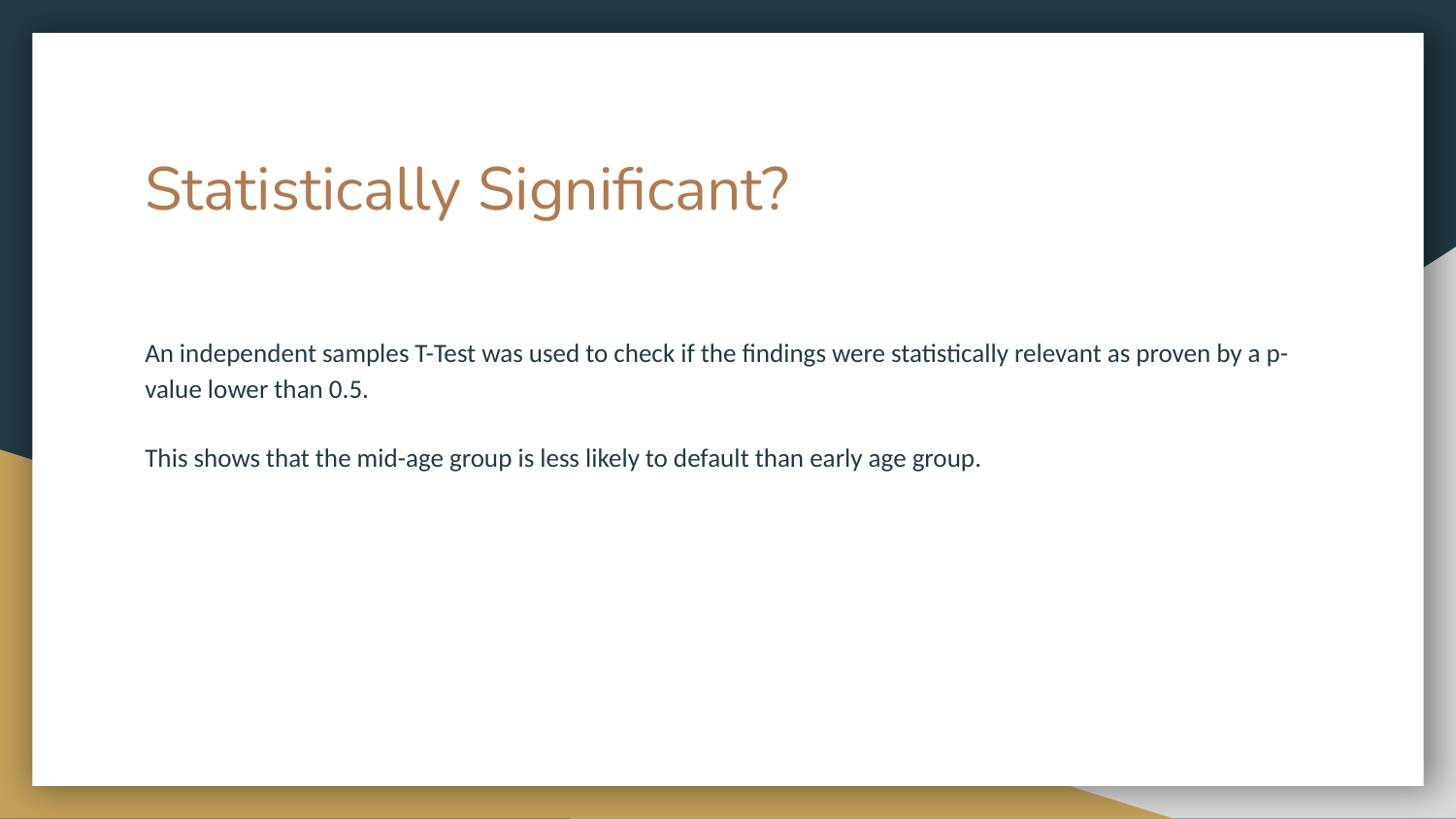

# Statistically Significant?
An independent samples T-Test was used to check if the findings were statistically relevant as proven by a p-value lower than 0.5.
This shows that the mid-age group is less likely to default than early age group.